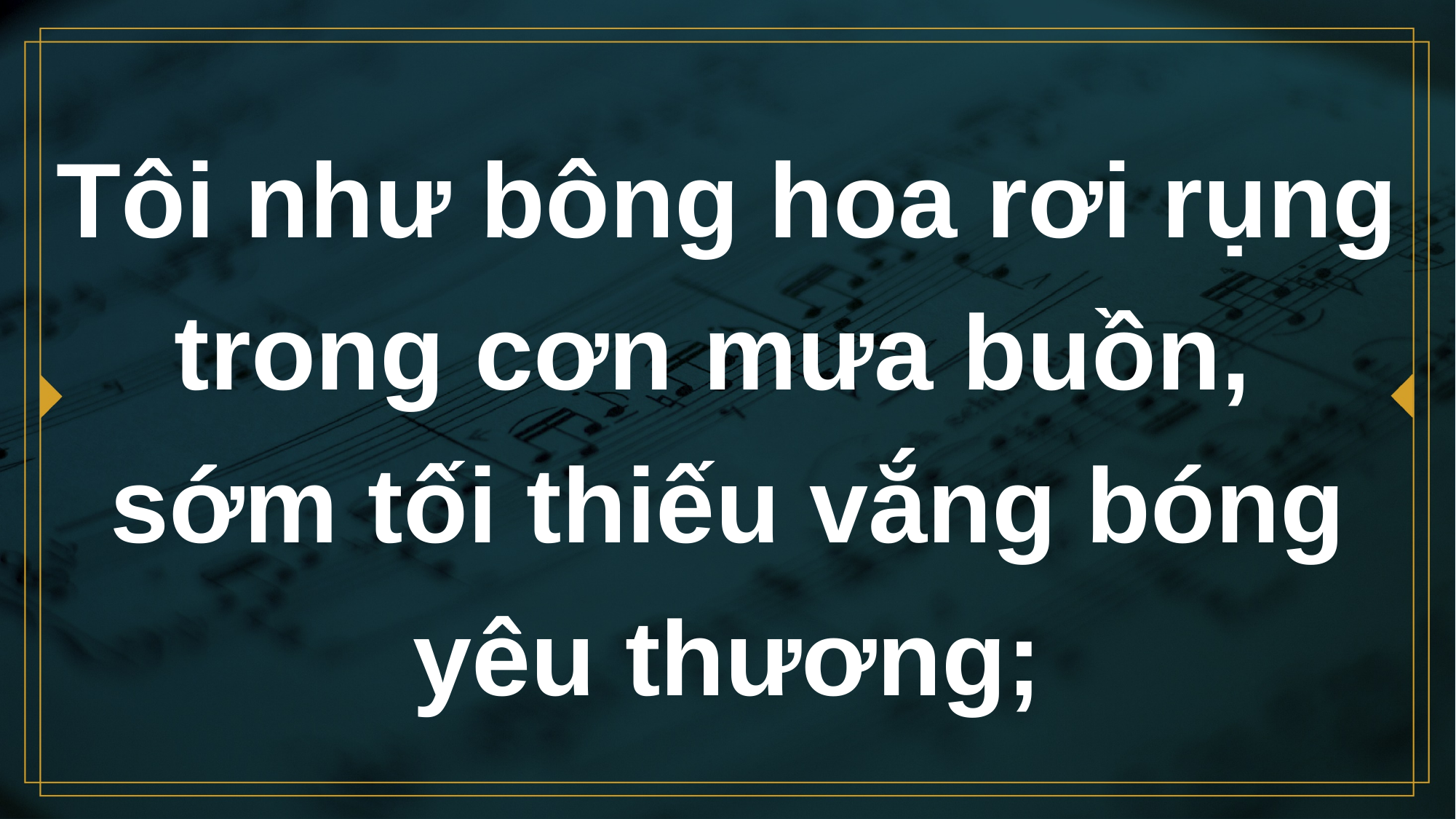

# Tôi như bông hoa rơi rụng trong cơn mưa buồn, sớm tối thiếu vắng bóng yêu thương;